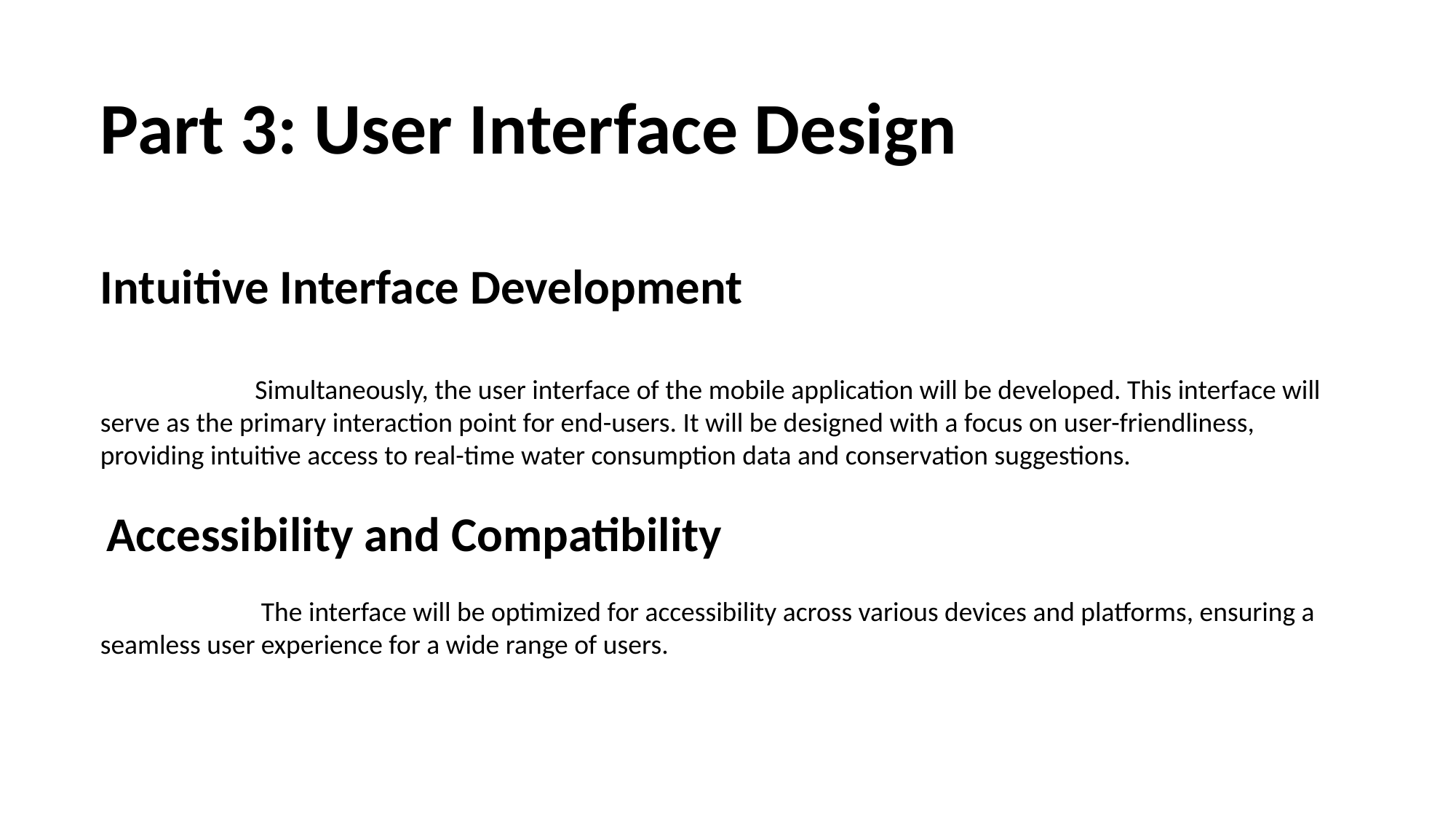

Part 3: User Interface Design

Intuitive Interface Development

                         Simultaneously, the user interface of the mobile application will be developed. This interface will serve as the primary interaction point for end-users. It will be designed with a focus on user-friendliness, providing intuitive access to real-time water consumption data and conservation suggestions.

 Accessibility and Compatibility

                          The interface will be optimized for accessibility across various devices and platforms, ensuring a seamless user experience for a wide range of users.